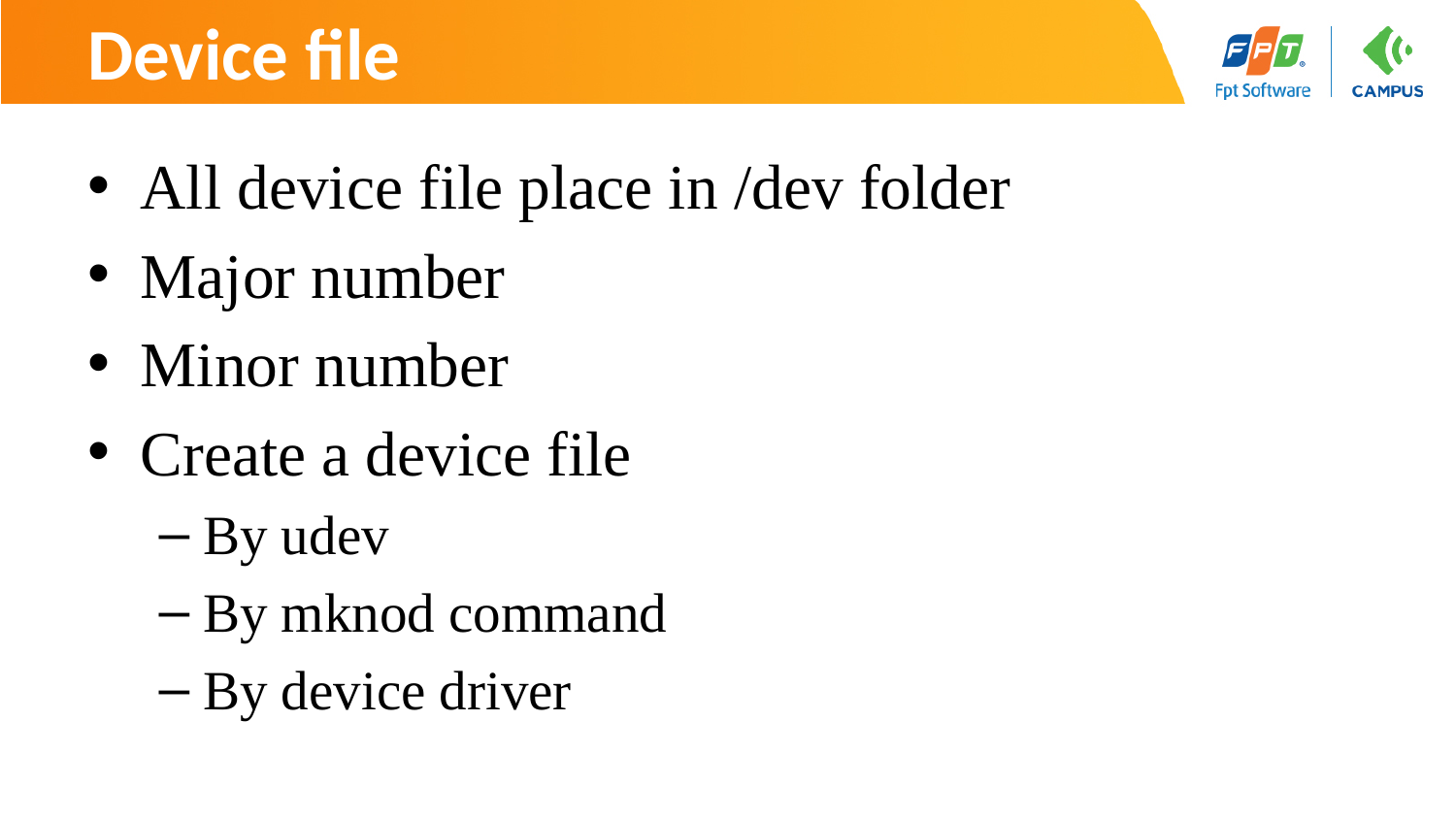

# Device file
All device file place in /dev folder
Major number
Minor number
Create a device file
By udev
By mknod command
By device driver